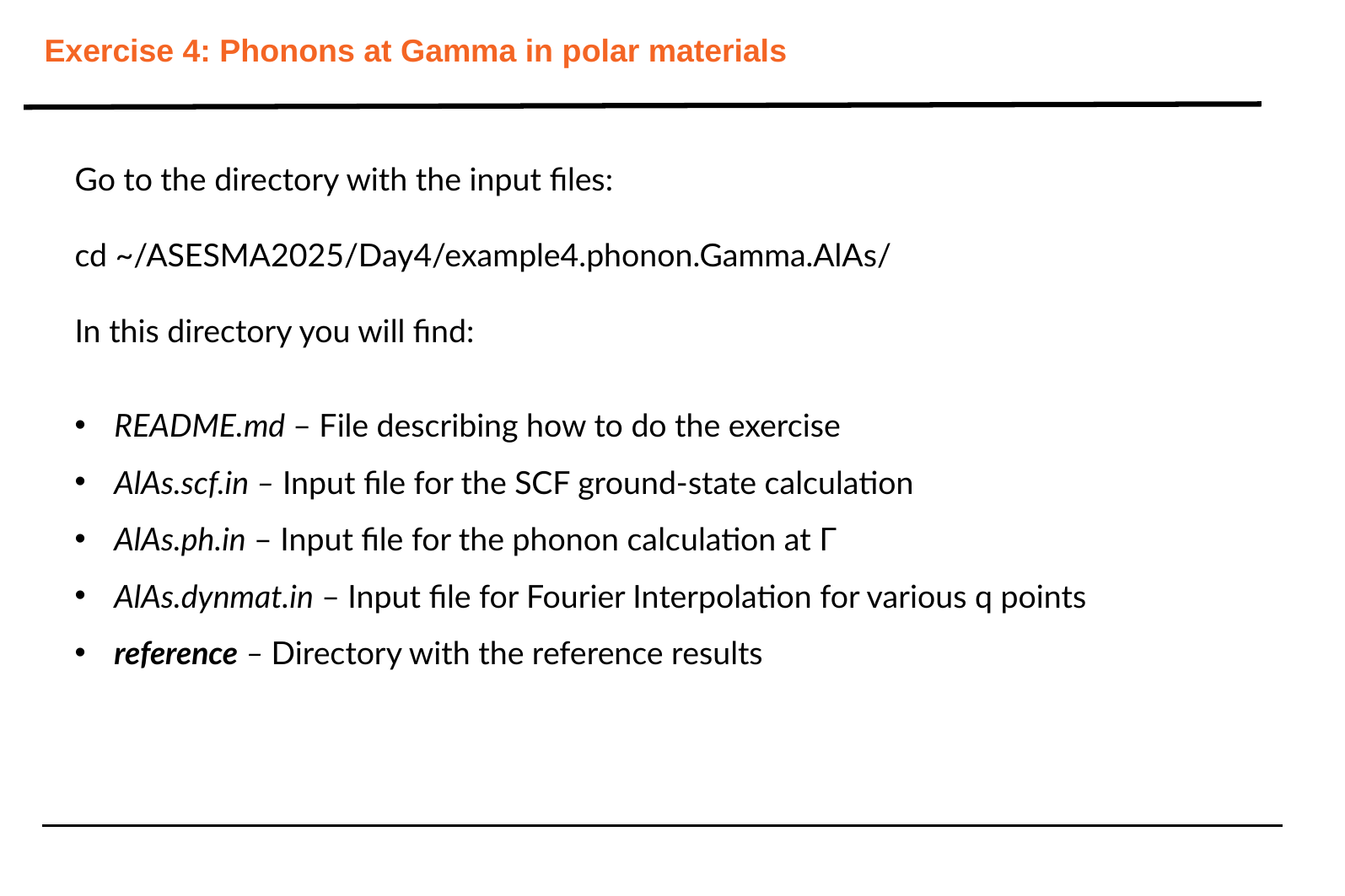

# Exercise 4: Phonons at Gamma in polar materials
Go to the directory with the input files:

cd ~/ASESMA2025/Day4/example4.phonon.Gamma.AlAs/

In this directory you will find:

README.md – File describing how to do the exercise
AlAs.scf.in – Input file for the SCF ground-state calculation
AlAs.ph.in – Input file for the phonon calculation at Γ
AlAs.dynmat.in – Input file for Fourier Interpolation for various q points
reference – Directory with the reference results